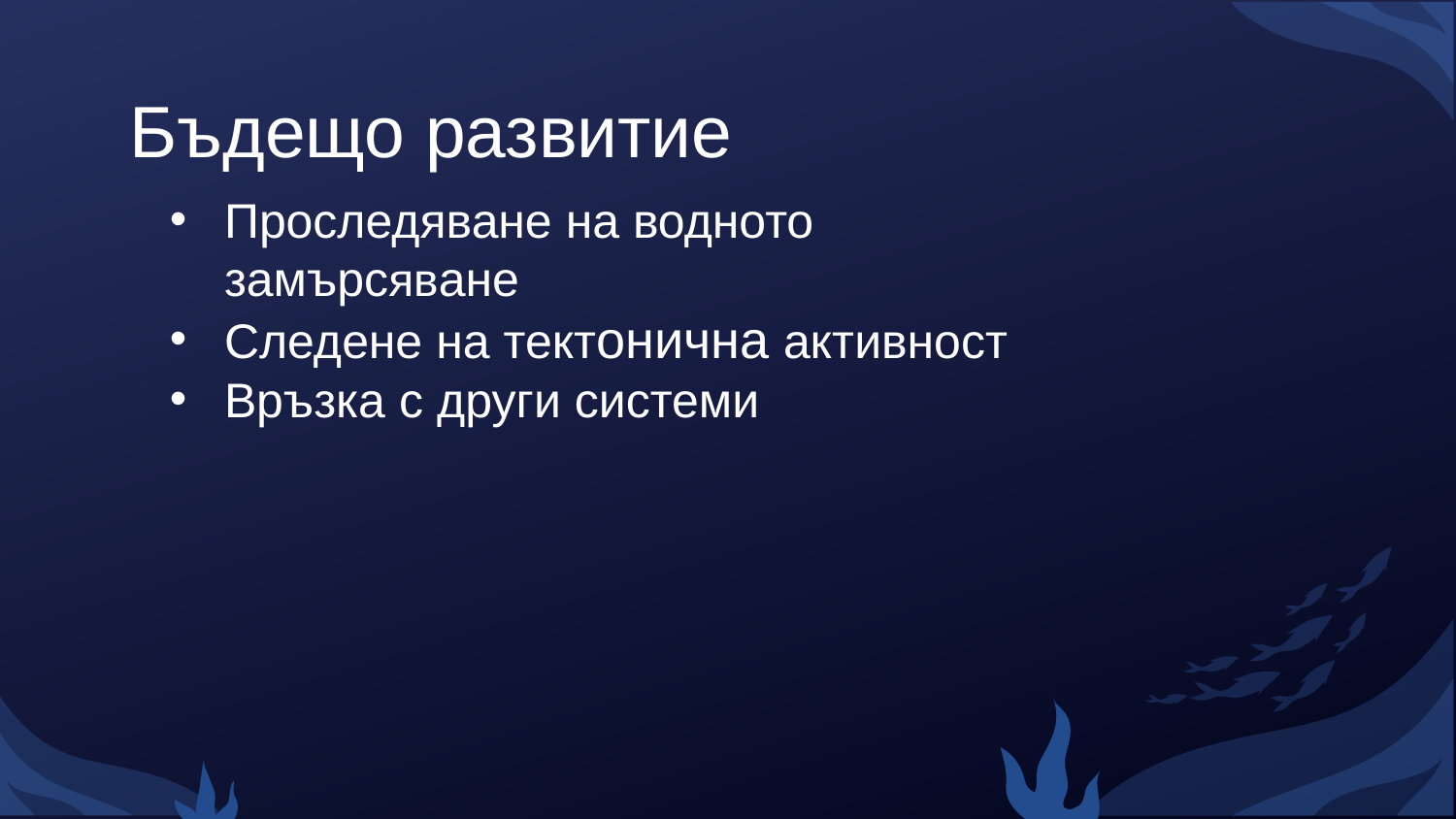

# Бъдещо развитие
Проследяване на водното замърсяване
Следене на тектонична активност
Връзка с други системи